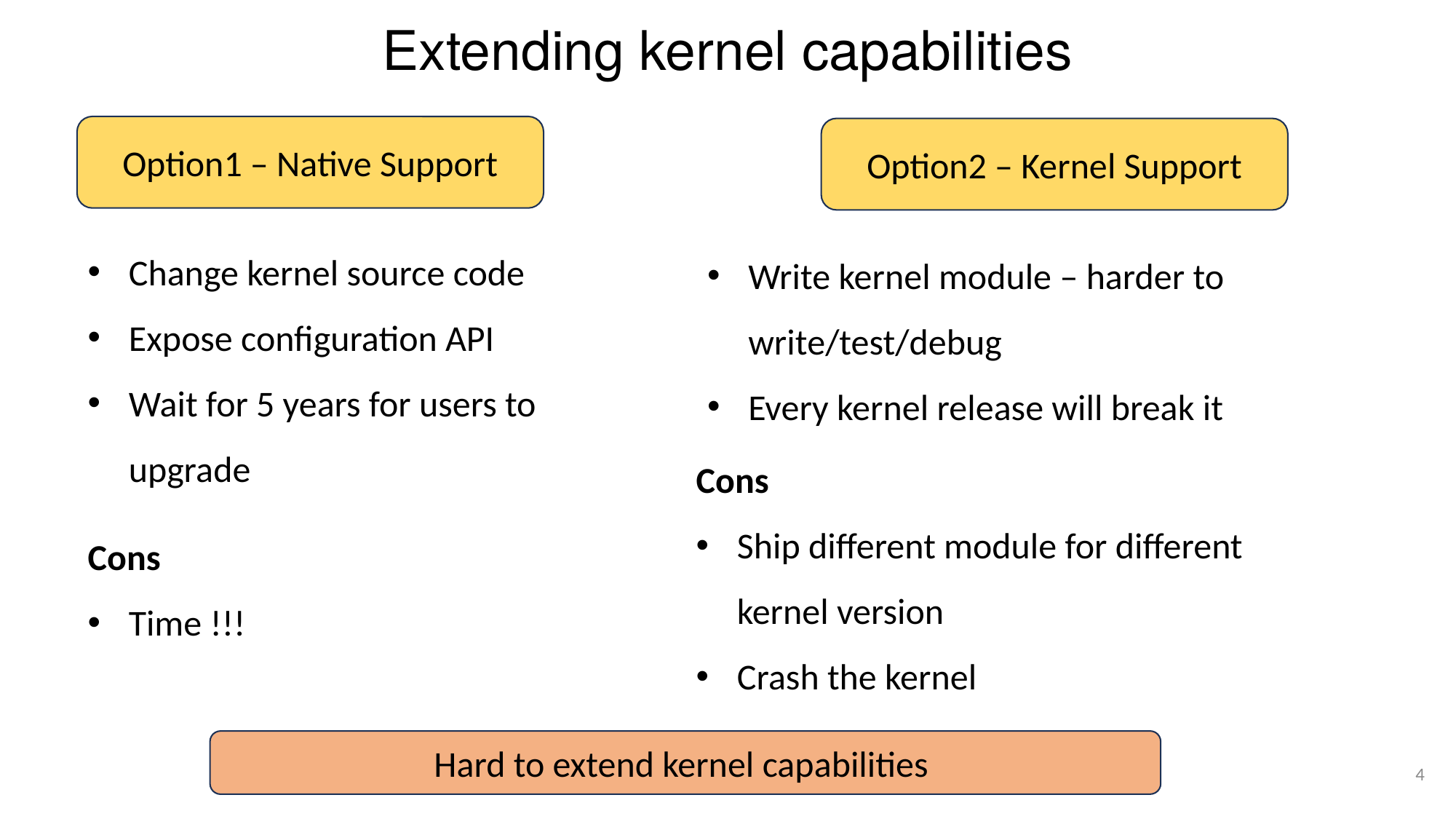

# Extending kernel capabilities
Option1 – Native Support
Option2 – Kernel Support
Change kernel source code
Expose configuration API
Wait for 5 years for users to upgrade
Write kernel module – harder to write/test/debug
Every kernel release will break it
Cons
Ship different module for different kernel version
Crash the kernel
Cons
Time !!!
Hard to extend kernel capabilities
4